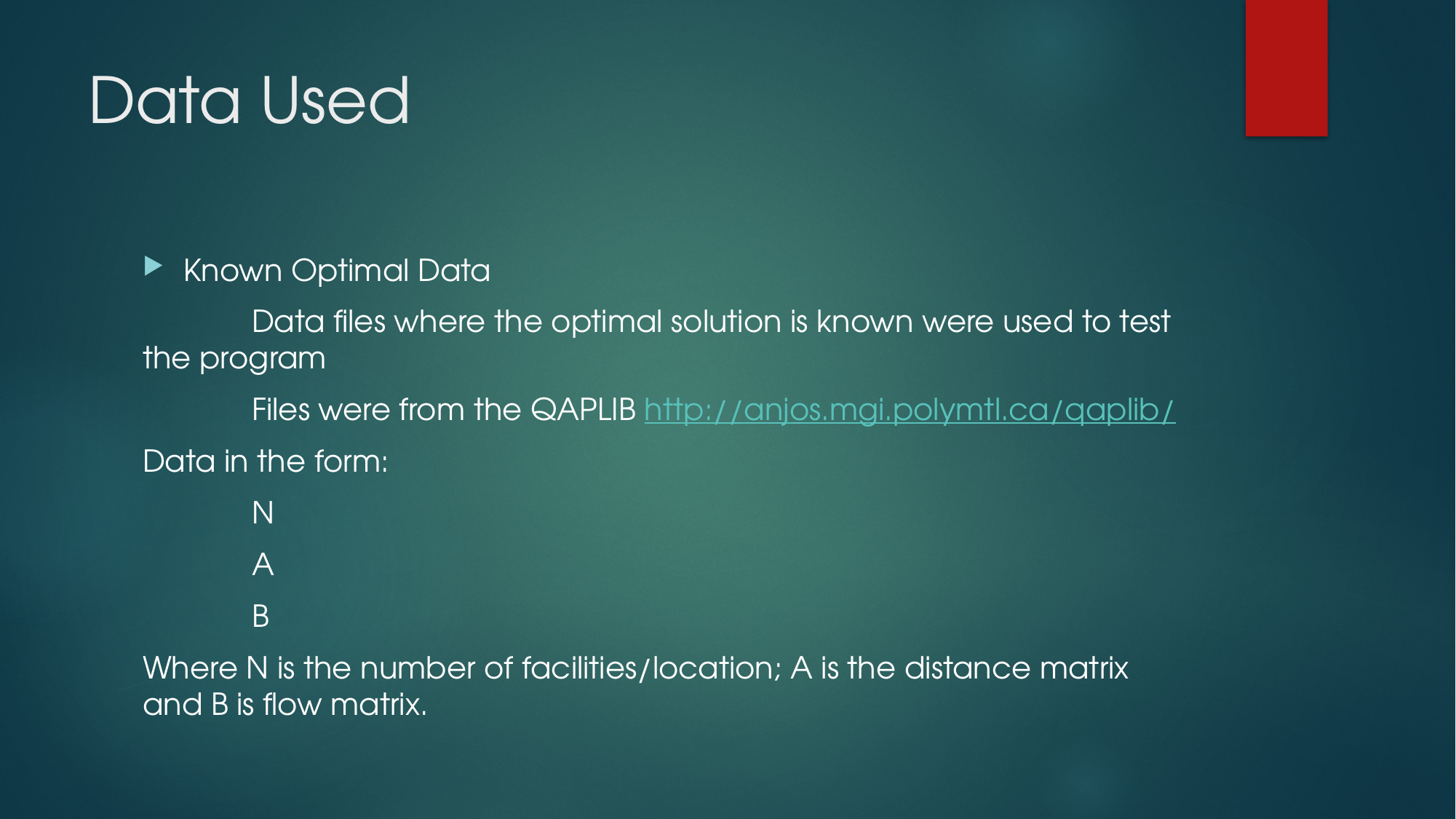

# Data Used
Known Optimal Data
	Data files where the optimal solution is known were used to test the program
	Files were from the QAPLIB http://anjos.mgi.polymtl.ca/qaplib/
Data in the form:
	N
	A
	B
Where N is the number of facilities/location; A is the distance matrix and B is flow matrix.